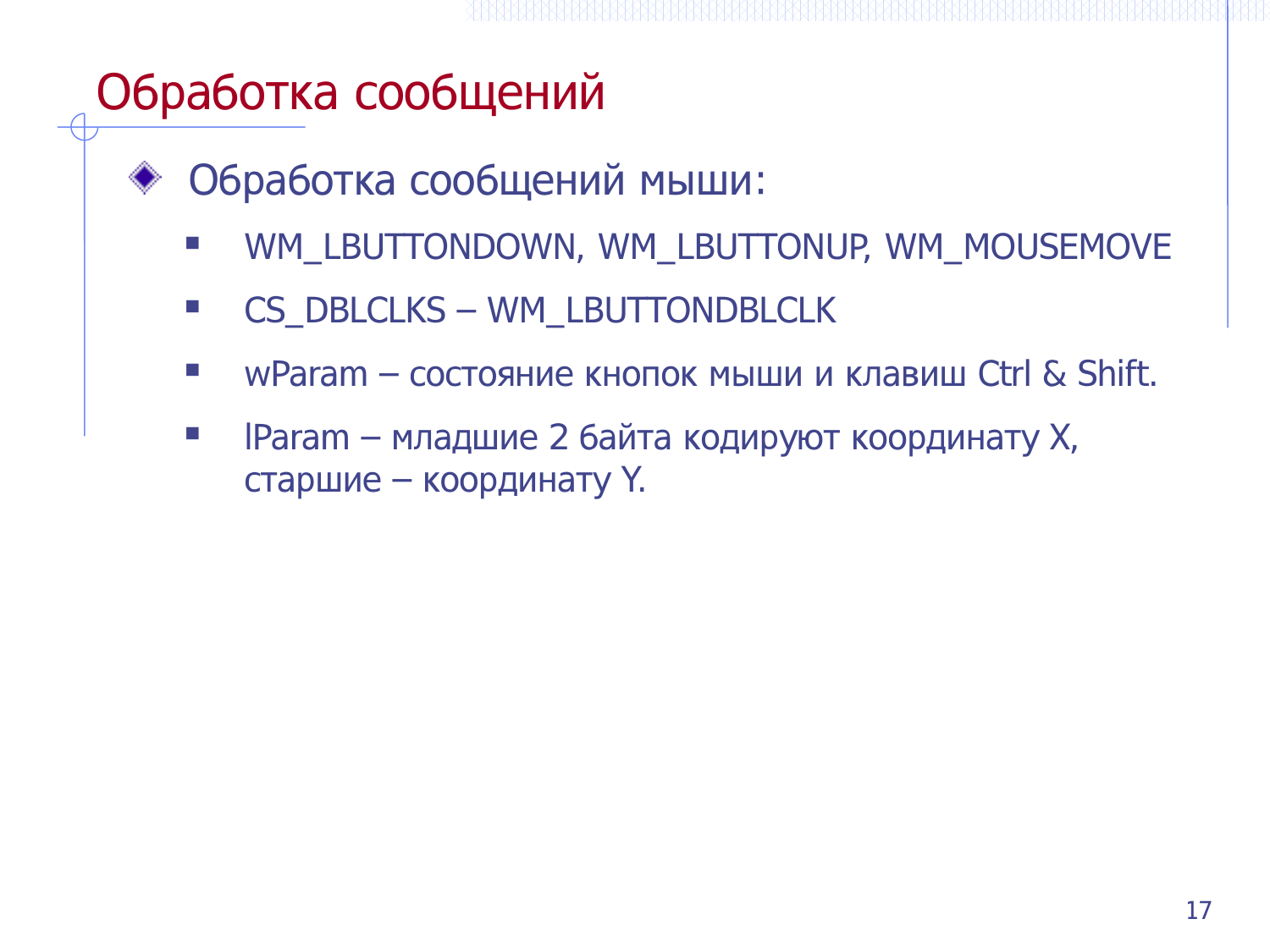

# Обработка сообщений
Обработка сообщений мыши:
WM_LBUTTONDOWN, WM_LBUTTONUP, WM_MOUSEMOVE
CS_DBLCLKS – WM_LBUTTONDBLCLK
wParam – состояние кнопок мыши и клавиш Ctrl & Shift.
lParam – младшие 2 байта кодируют координату X, старшие – координату Y.
17